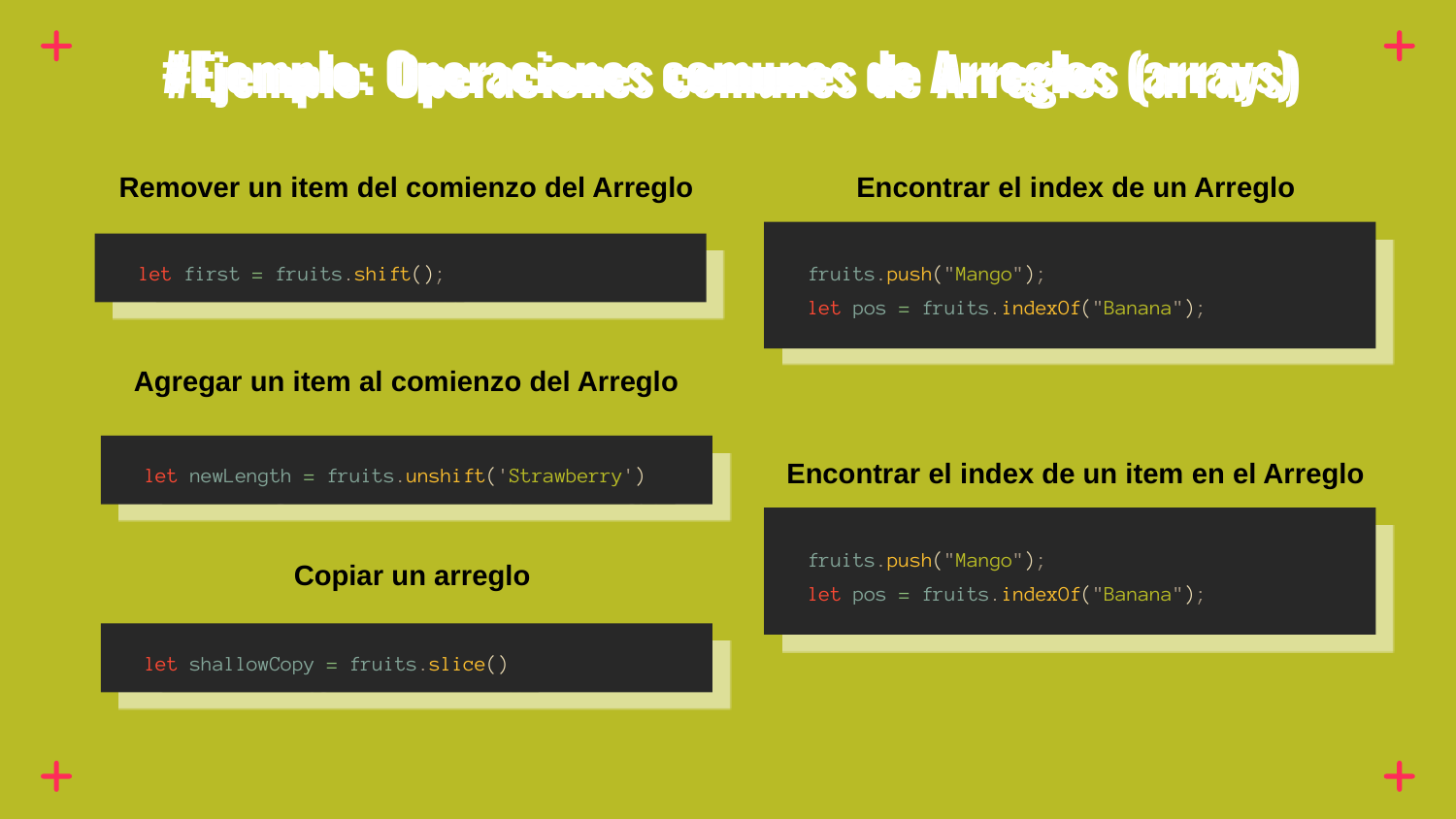

# #Ejemplo: Operaciones comunes de Arreglos (arrays)
Remover un item del comienzo del Arreglo
Encontrar el index de un Arreglo
let first = fruits.shift();
fruits.push("Mango");
let pos = fruits.indexOf("Banana");
Agregar un item al comienzo del Arreglo
let newLength = fruits.unshift('Strawberry')
Encontrar el index de un item en el Arreglo
fruits.push("Mango");
let pos = fruits.indexOf("Banana");
Copiar un arreglo
let shallowCopy = fruits.slice()